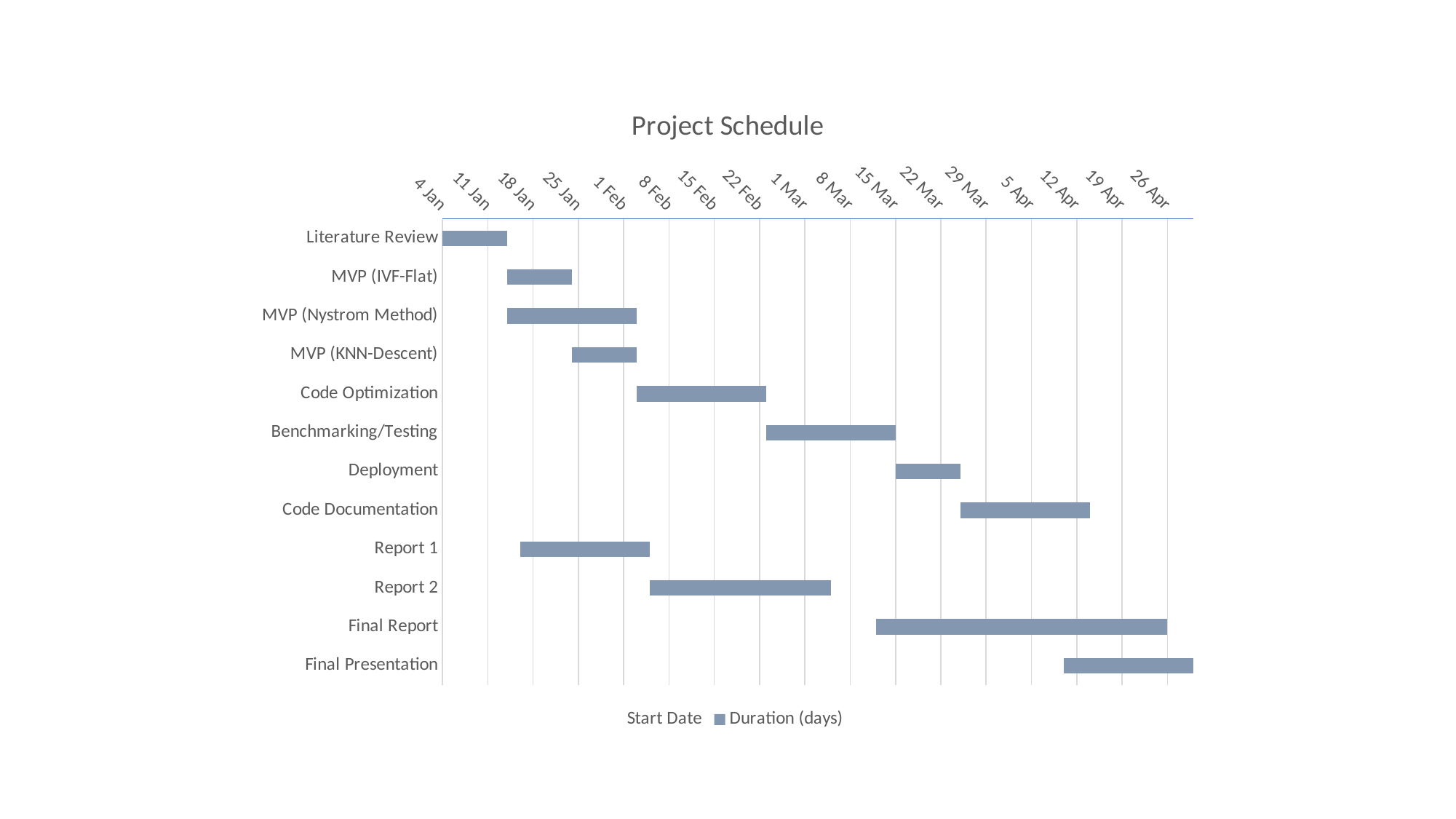

### Chart: Project Schedule

| Category | Start Date | Duration (days) |
|---|---|---|
| Literature Review | 44200.0 | 10.0 |
| MVP (IVF-Flat) | 44210.0 | 10.0 |
| MVP (Nystrom Method) | 44210.0 | 20.0 |
| MVP (KNN-Descent) | 44220.0 | 10.0 |
| Code Optimization | 44230.0 | 20.0 |
| Benchmarking/Testing | 44250.0 | 20.0 |
| Deployment | 44270.0 | 10.0 |
| Code Documentation | 44280.0 | 20.0 |
| Report 1 | 44212.0 | 20.0 |
| Report 2 | 44232.0 | 28.0 |
| Final Report | 44267.0 | 45.0 |
| Final Presentation | 44296.0 | 20.0 |